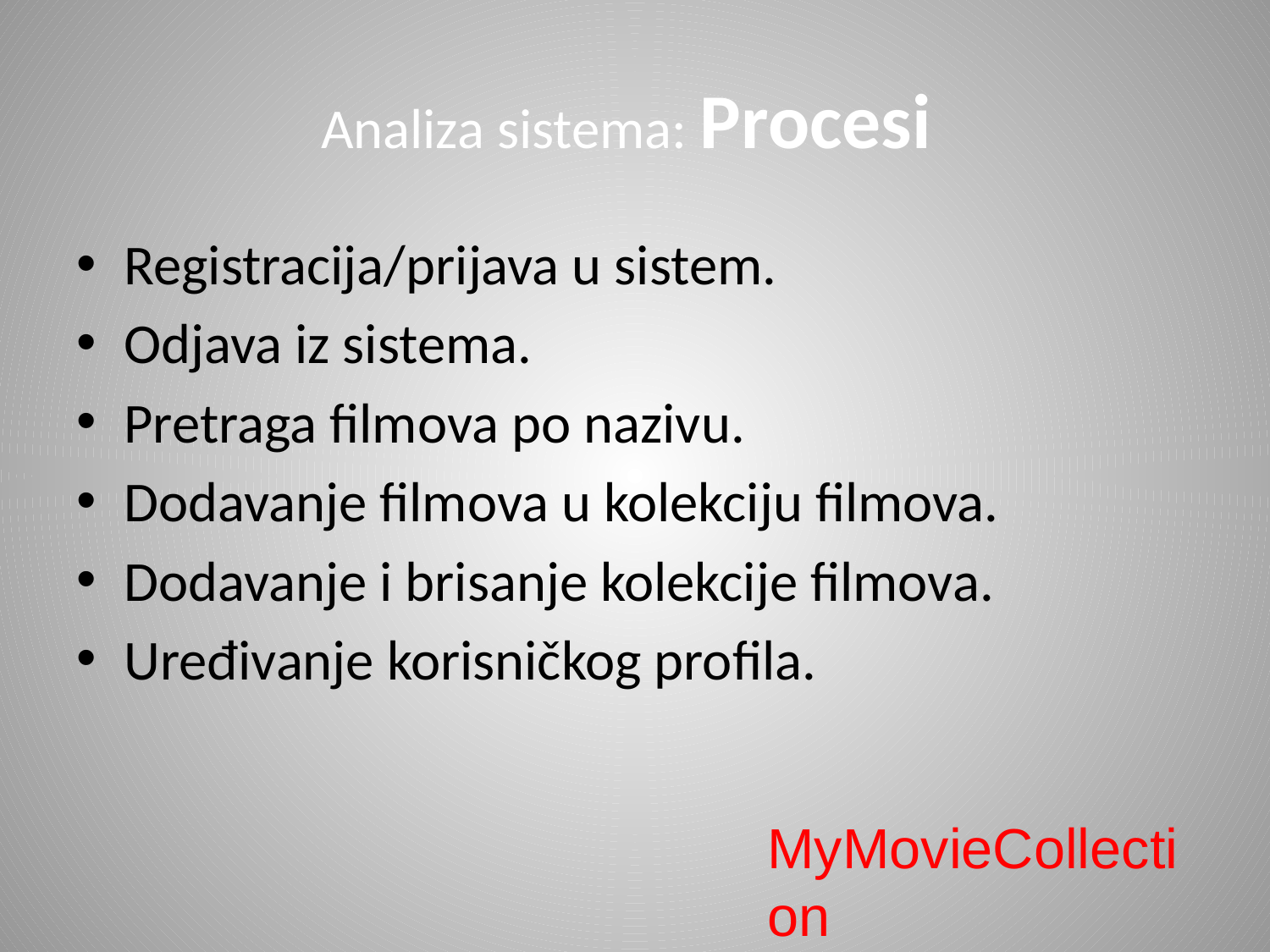

# Analiza sistema: Procesi
Registracija/prijava u sistem.
Odjava iz sistema.
Pretraga filmova po nazivu.
Dodavanje filmova u kolekciju filmova.
Dodavanje i brisanje kolekcije filmova.
Uređivanje korisničkog profila.
MyMovieCollection